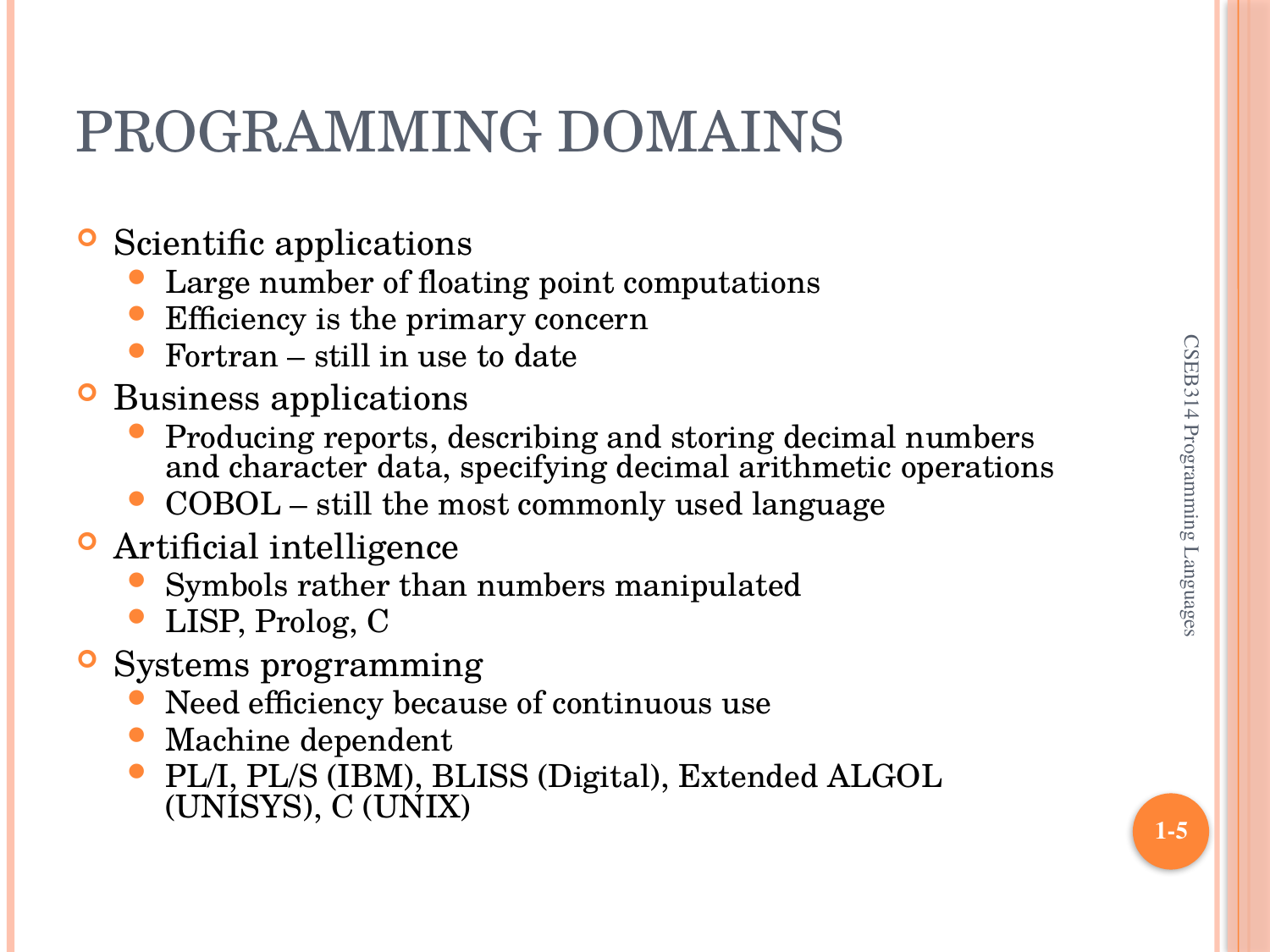

# Programming Domains
Scientific applications
Large number of floating point computations
Efficiency is the primary concern
Fortran – still in use to date
Business applications
Producing reports, describing and storing decimal numbers and character data, specifying decimal arithmetic operations
COBOL – still the most commonly used language
Artificial intelligence
Symbols rather than numbers manipulated
LISP, Prolog, C
Systems programming
Need efficiency because of continuous use
Machine dependent
PL/I, PL/S (IBM), BLISS (Digital), Extended ALGOL (UNISYS), C (UNIX)
CSEB314 Programming Languages
1-5